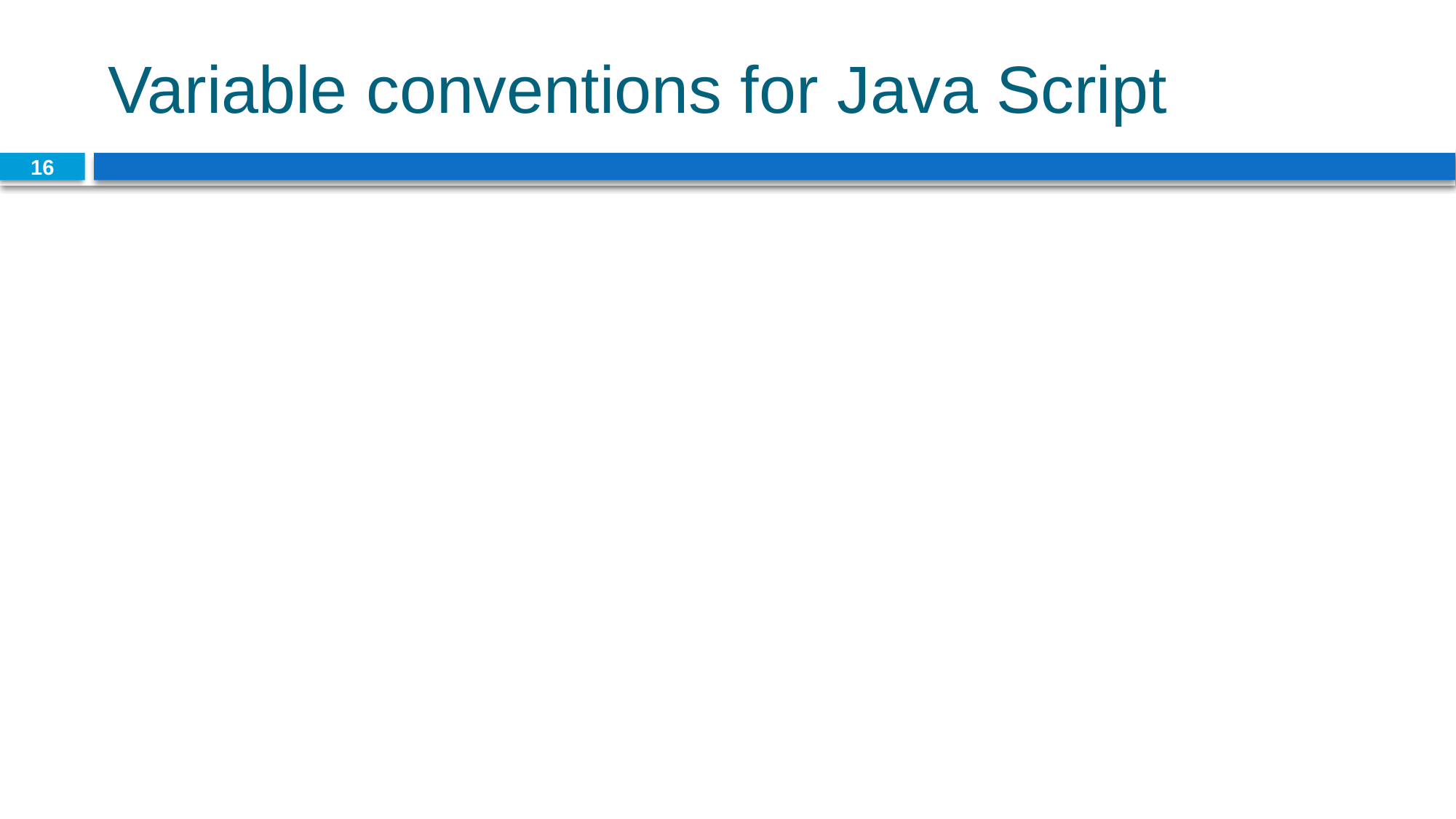

# Variable conventions for Java Script
16